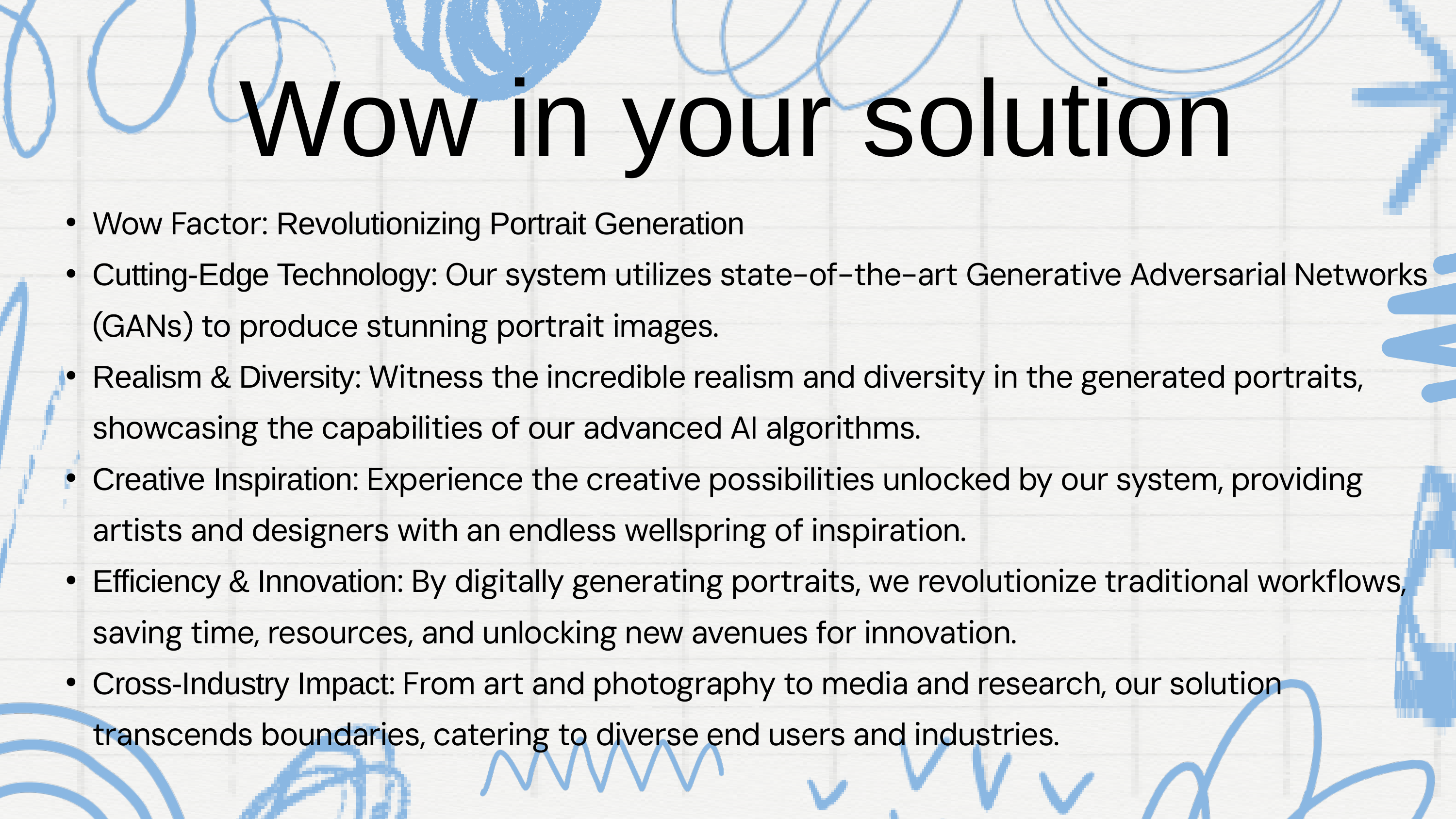

Wow in your solution

Wow Factor: Revolutionizing Portrait Generation
Cutting-Edge Technology: Our system utilizes state-of-the-art Generative Adversarial Networks (GANs) to produce stunning portrait images.
Realism & Diversity: Witness the incredible realism and diversity in the generated portraits, showcasing the capabilities of our advanced AI algorithms.
Creative Inspiration: Experience the creative possibilities unlocked by our system, providing artists and designers with an endless wellspring of inspiration.
Efficiency & Innovation: By digitally generating portraits, we revolutionize traditional workflows, saving time, resources, and unlocking new avenues for innovation.
Cross-Industry Impact: From art and photography to media and research, our solution transcends boundaries, catering to diverse end users and industries.